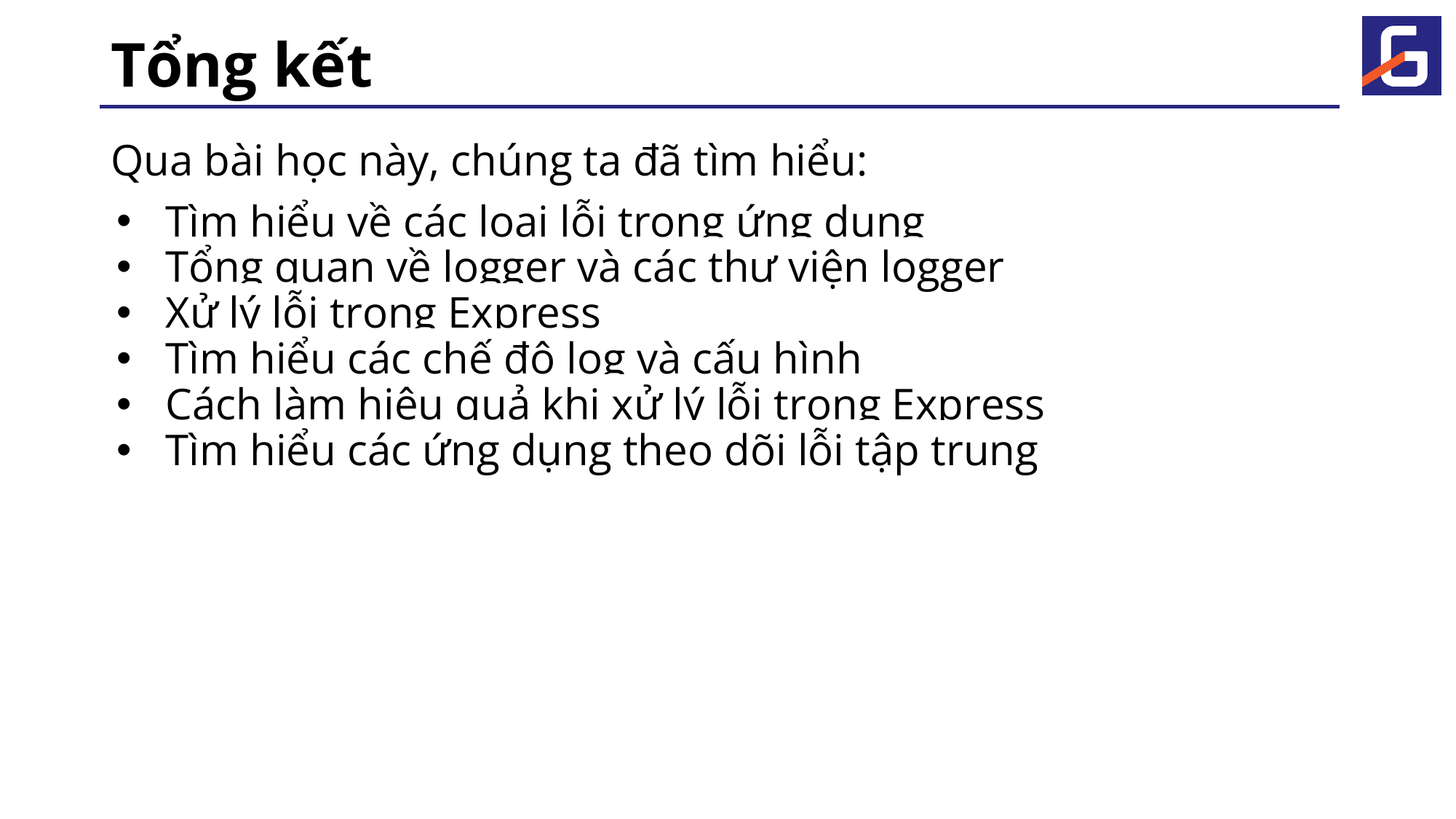

# Tổng kết
Qua bài học này, chúng ta đã tìm hiểu:
Tìm hiểu về các loại lỗi trong ứng dụng
Tổng quan về logger và các thư viện logger
Xử lý lỗi trong Express
Tìm hiểu các chế độ log và cấu hình
Cách làm hiệu quả khi xử lý lỗi trong Express
Tìm hiểu các ứng dụng theo dõi lỗi tập trung